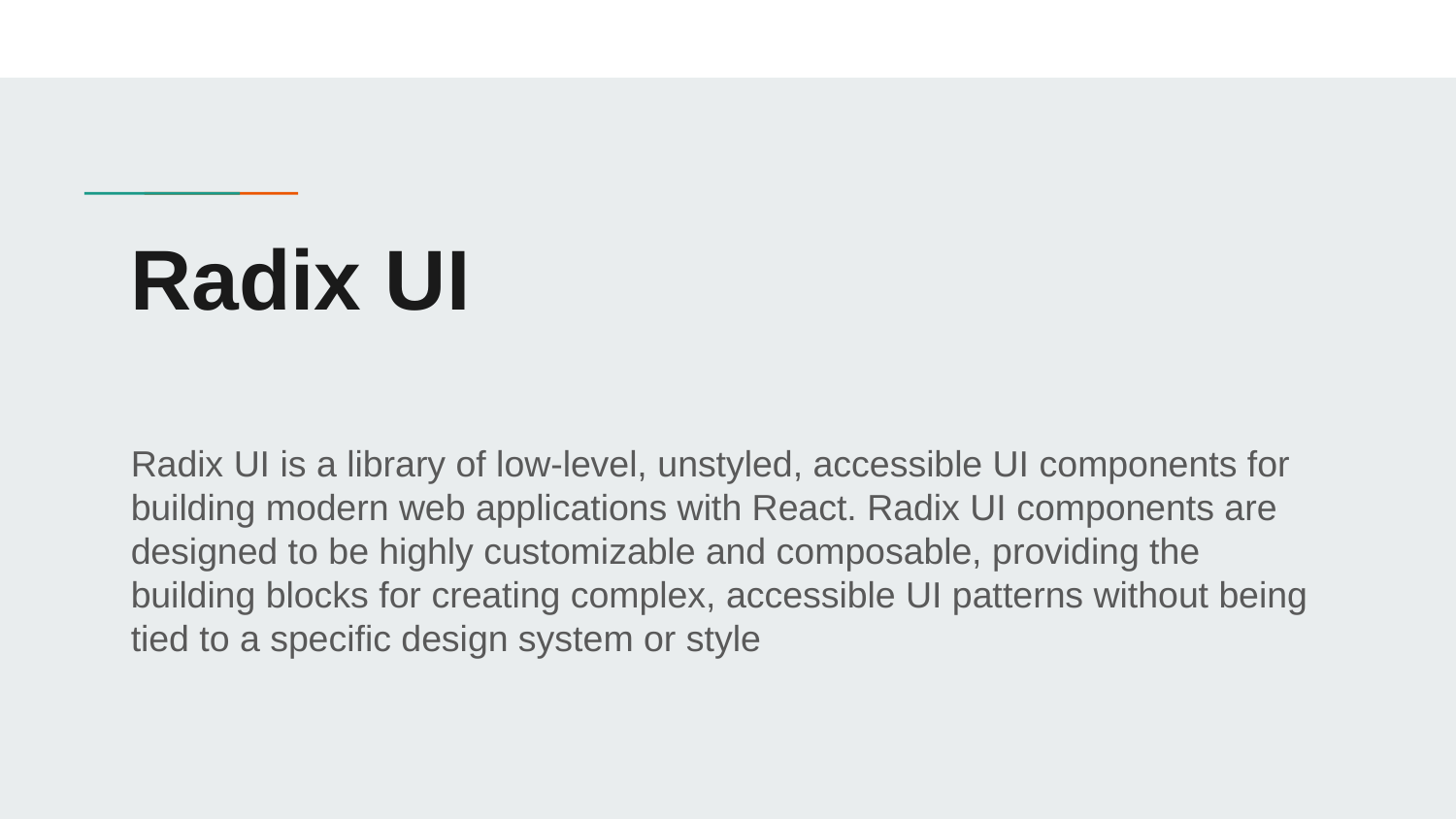

# Radix UI
Radix UI is a library of low-level, unstyled, accessible UI components for building modern web applications with React. Radix UI components are designed to be highly customizable and composable, providing the building blocks for creating complex, accessible UI patterns without being tied to a specific design system or style